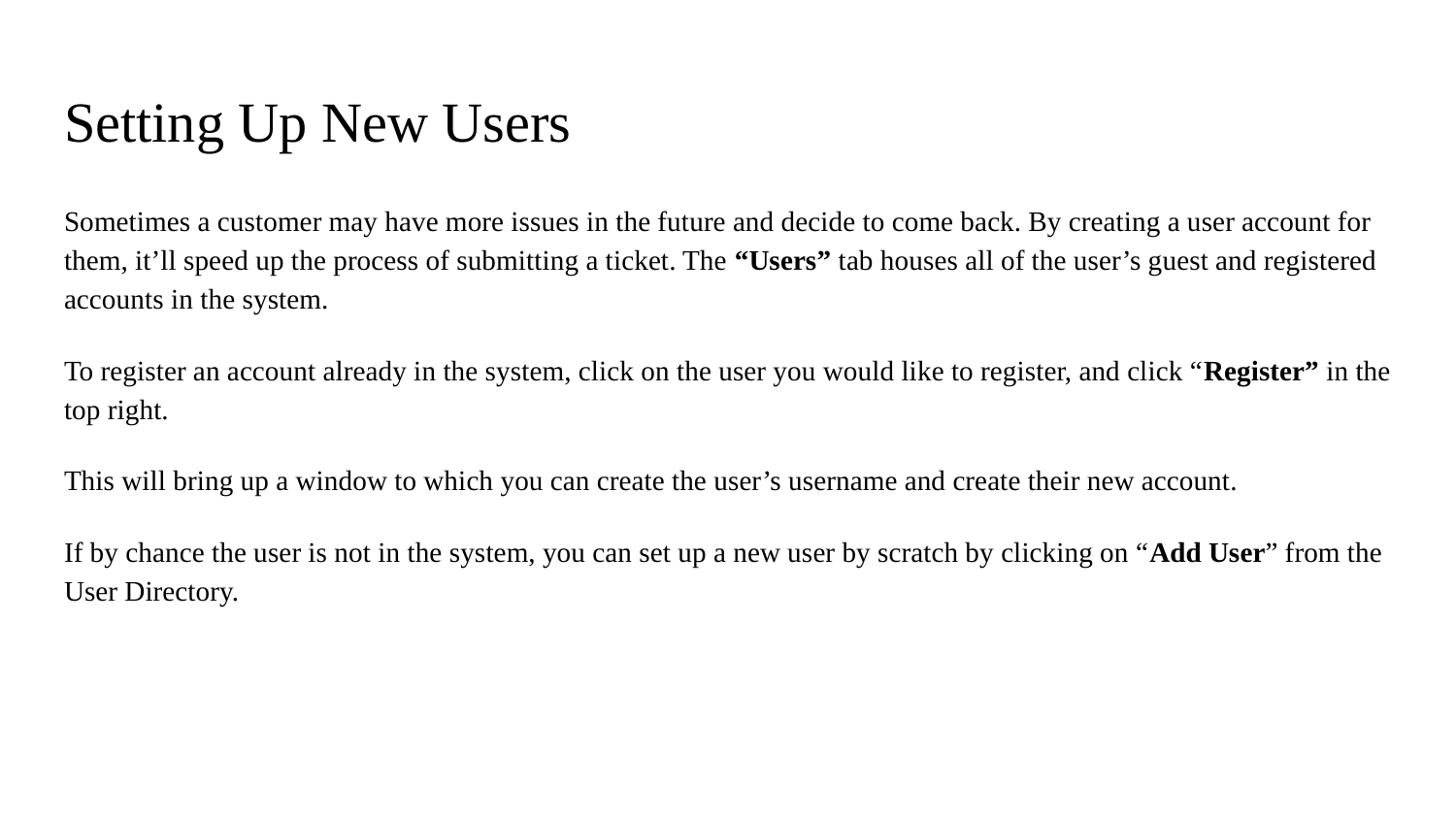

# Setting Up New Users
Sometimes a customer may have more issues in the future and decide to come back. By creating a user account for them, it’ll speed up the process of submitting a ticket. The “Users” tab houses all of the user’s guest and registered accounts in the system.
To register an account already in the system, click on the user you would like to register, and click “Register” in the top right.
This will bring up a window to which you can create the user’s username and create their new account.
If by chance the user is not in the system, you can set up a new user by scratch by clicking on “Add User” from the User Directory.